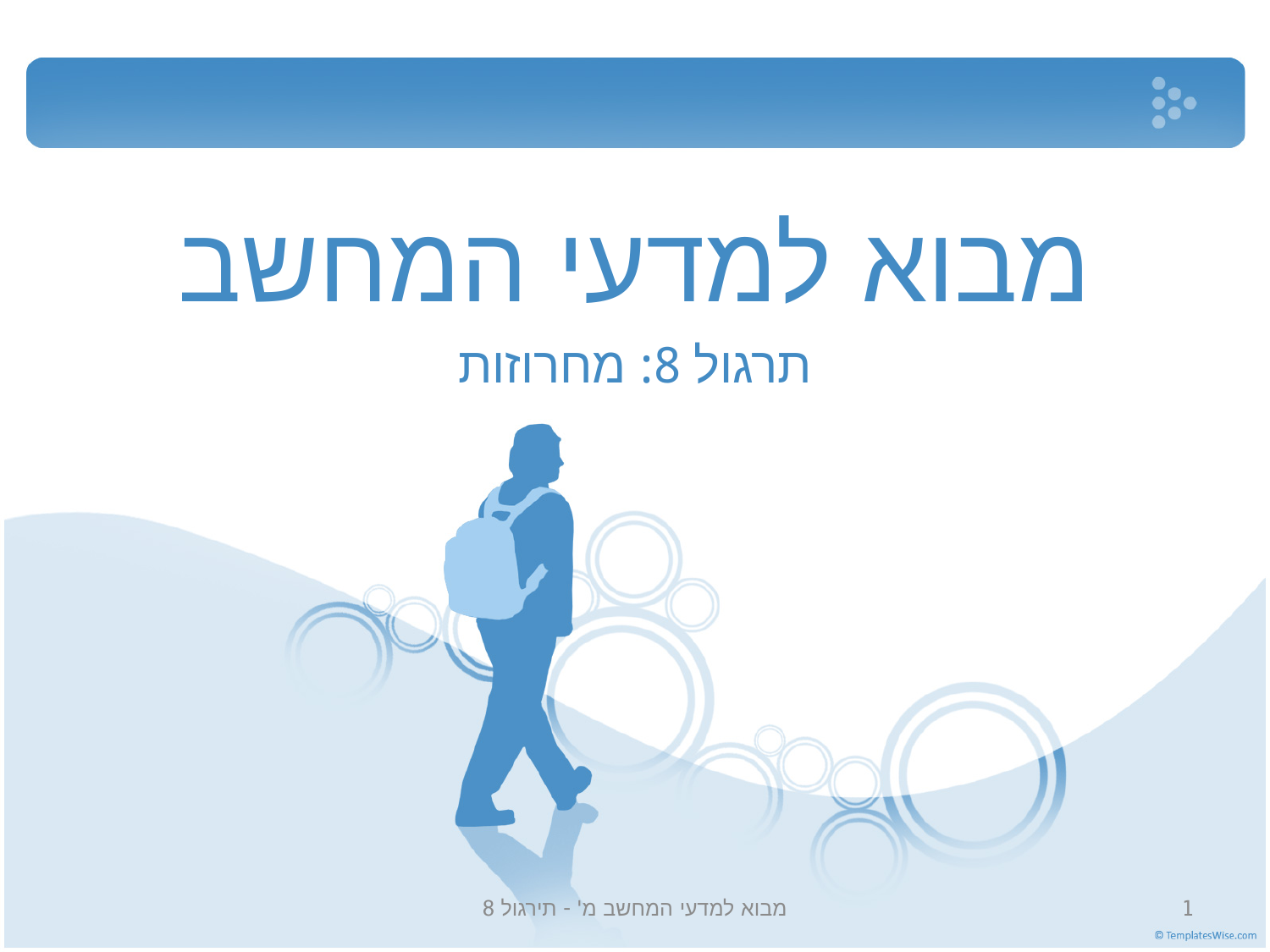

תרגול 8: מחרוזות
מבוא למדעי המחשב מ' - תירגול 8
1